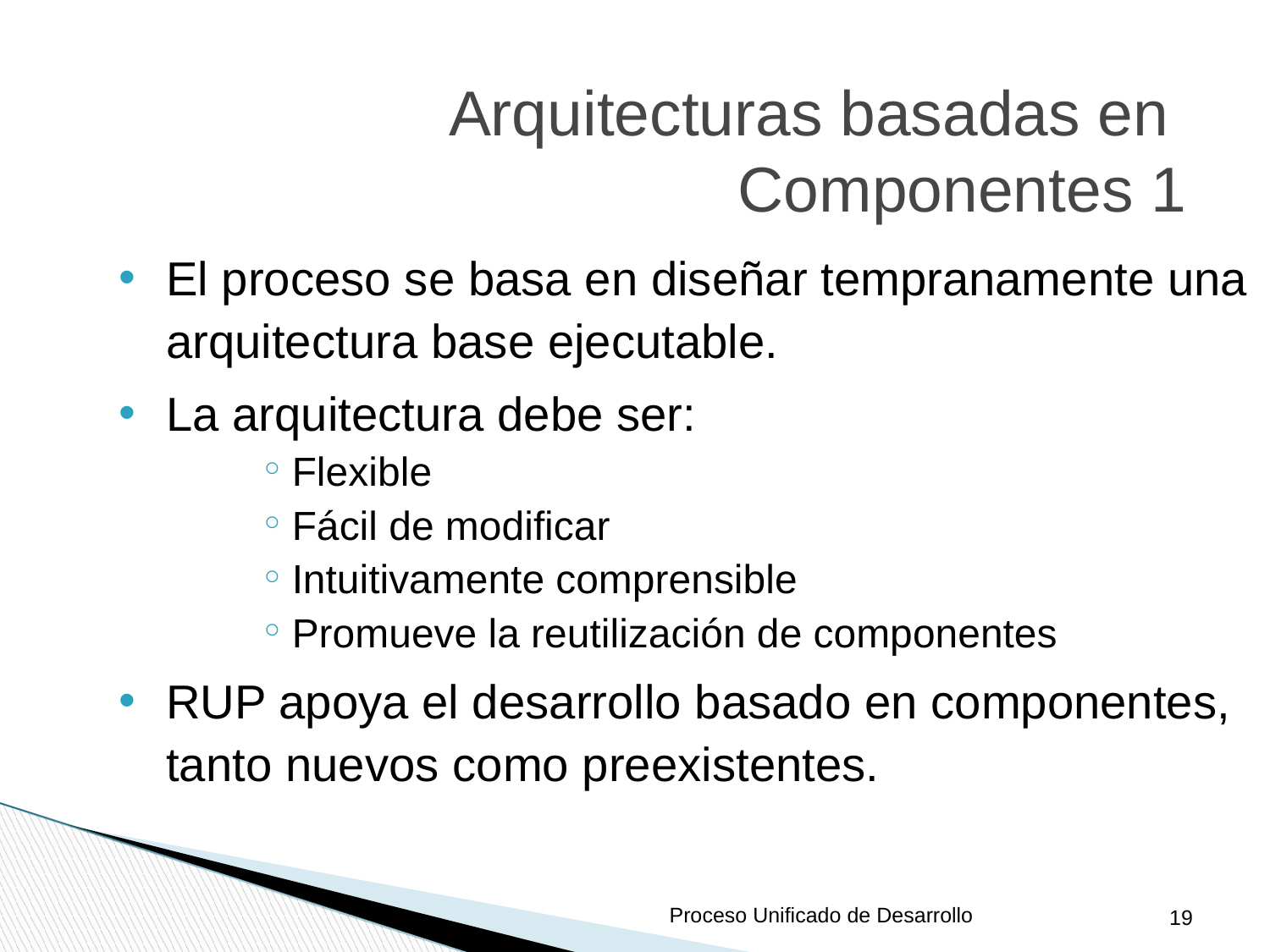

Arquitecturas basadas en
Componentes 1
El proceso se basa en diseñar tempranamente una arquitectura base ejecutable.
La arquitectura debe ser:
Flexible
Fácil de modificar
Intuitivamente comprensible
Promueve la reutilización de componentes
RUP apoya el desarrollo basado en componentes, tanto nuevos como preexistentes.
19
Proceso Unificado de Desarrollo